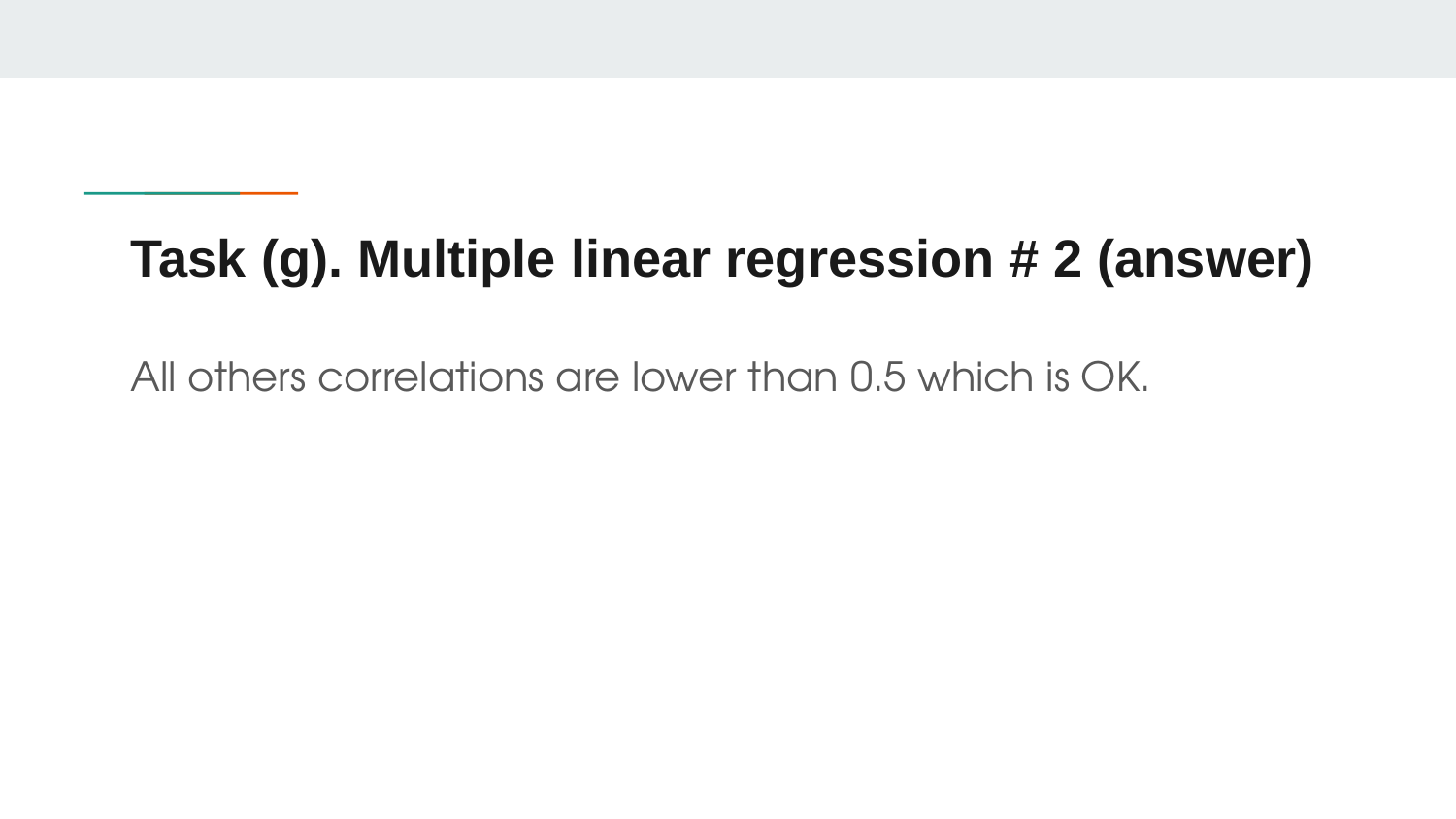

# Task (g). Multiple linear regression # 2 (answer)

All others correlations are lower than 0.5 which is OK.